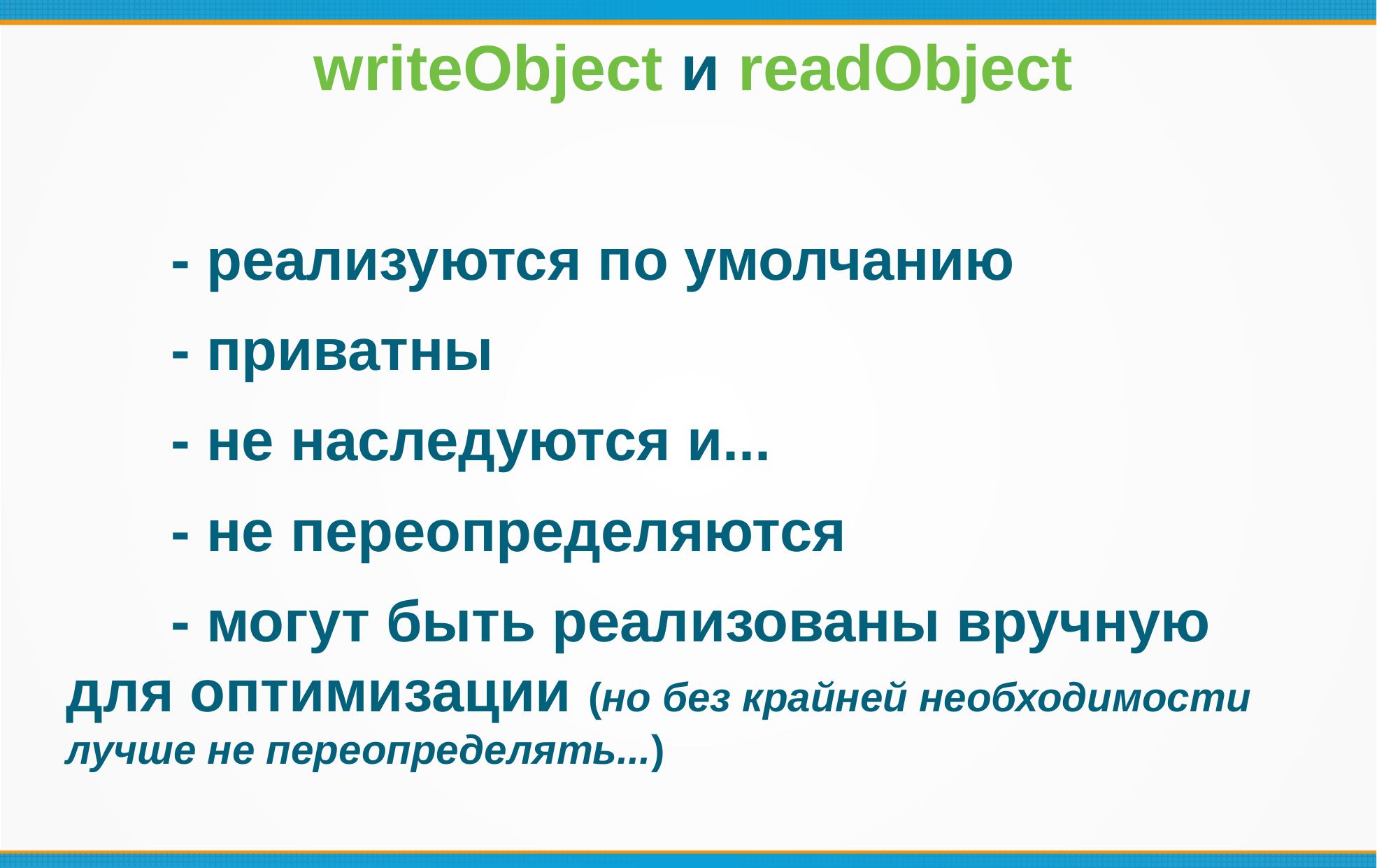

writeObject и readObject

	- реализуются по умолчанию
	- приватны
	- не наследуются и...
	- не переопределяются
	- могут быть реализованы вручную для оптимизации (но без крайней необходимости лучше не переопределять...)